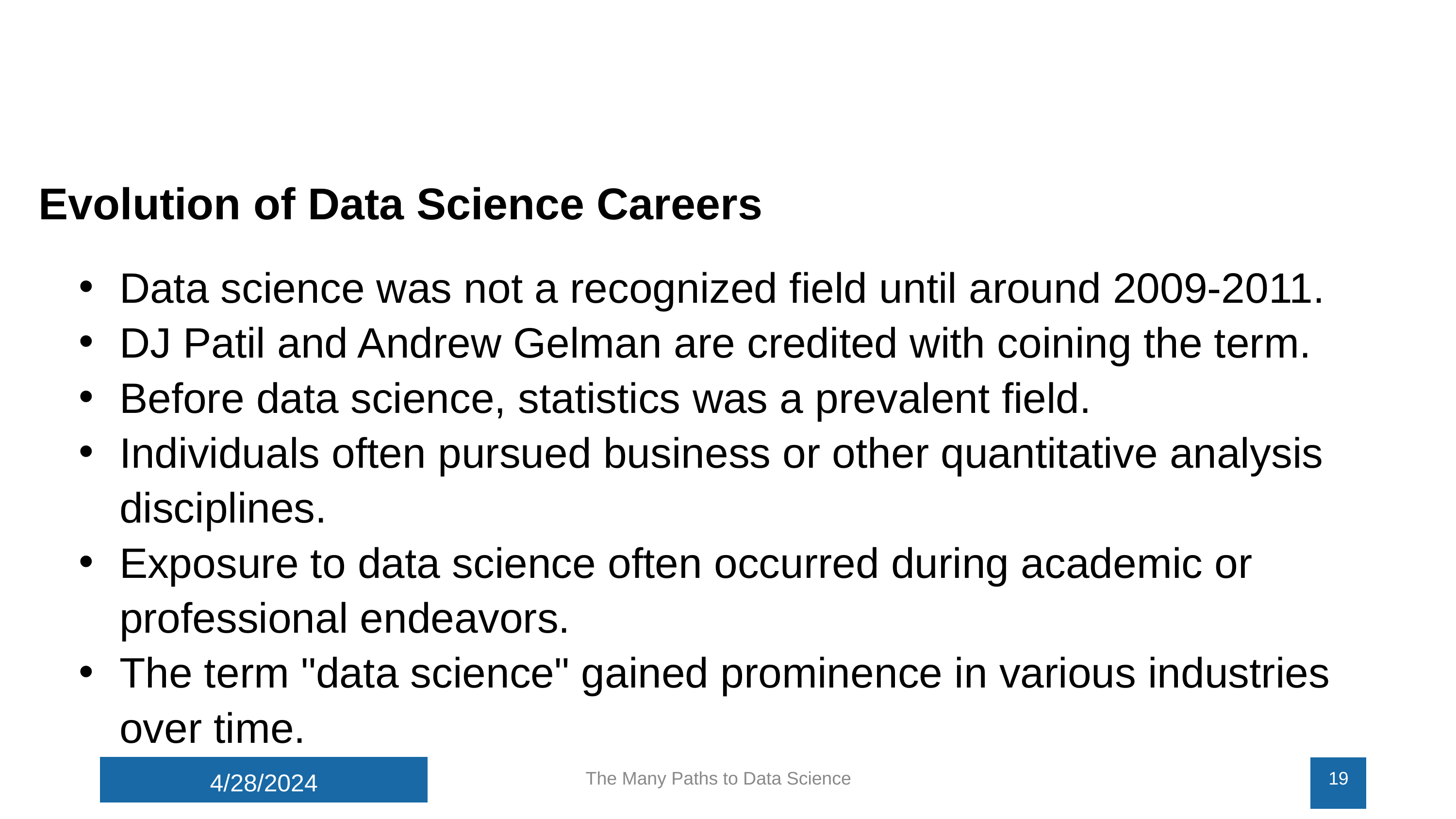

Evolution of Data Science Careers
Data science was not a recognized field until around 2009-2011.
DJ Patil and Andrew Gelman are credited with coining the term.
Before data science, statistics was a prevalent field.
Individuals often pursued business or other quantitative analysis disciplines.
Exposure to data science often occurred during academic or professional endeavors.
The term "data science" gained prominence in various industries over time.

4/28/2024
The Many Paths to Data Science
19